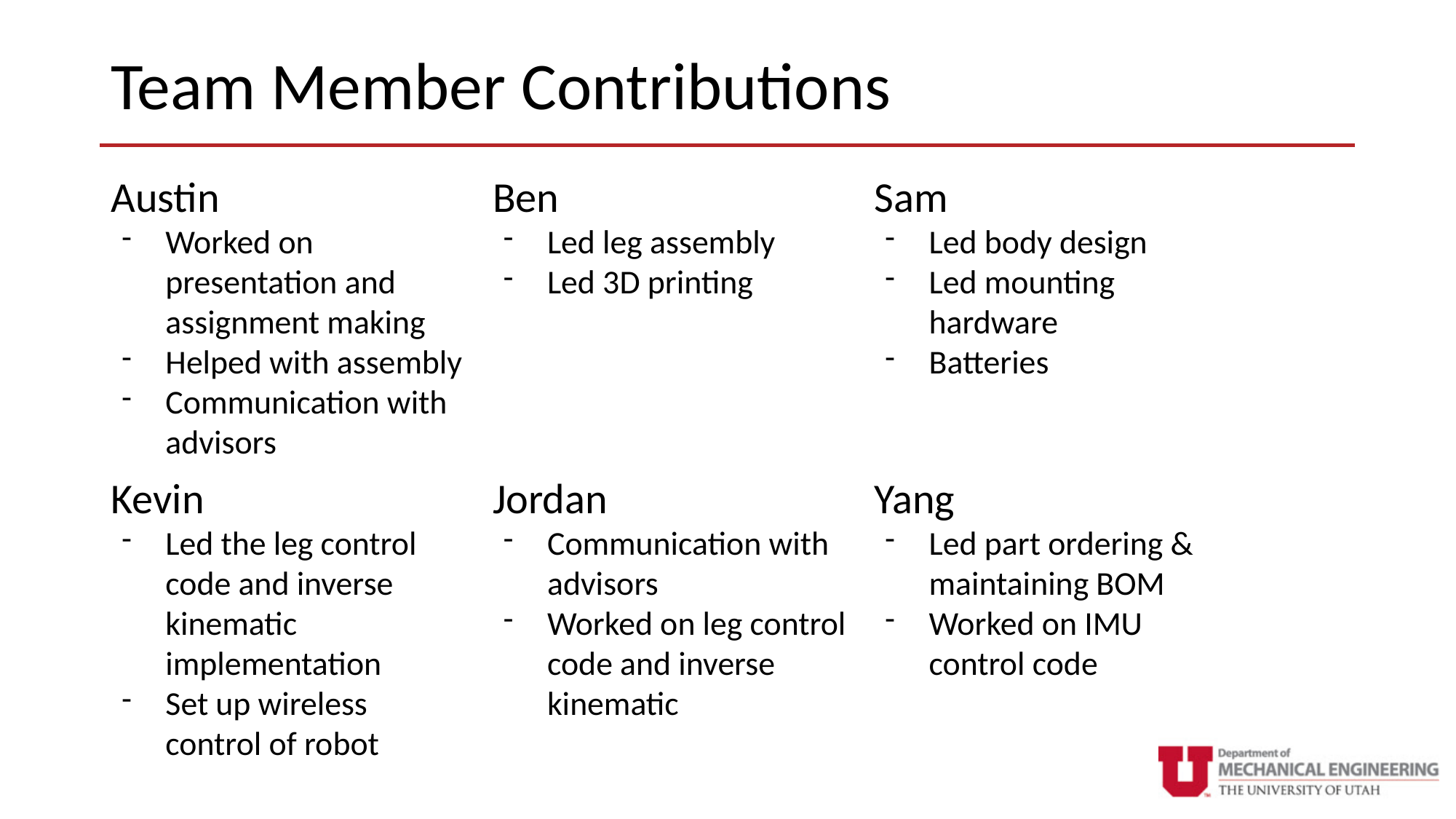

# Team Member Contributions
Austin
Worked on presentation and assignment making
Helped with assembly
Communication with advisors
Ben
Led leg assembly
Led 3D printing

Sam
Led body design
Led mounting hardware
Batteries

Kevin
Led the leg control code and inverse kinematic implementation
Set up wireless control of robot

Jordan
Communication with advisors
Worked on leg control code and inverse kinematic
Yang
Led part ordering & maintaining BOM
Worked on IMU control code